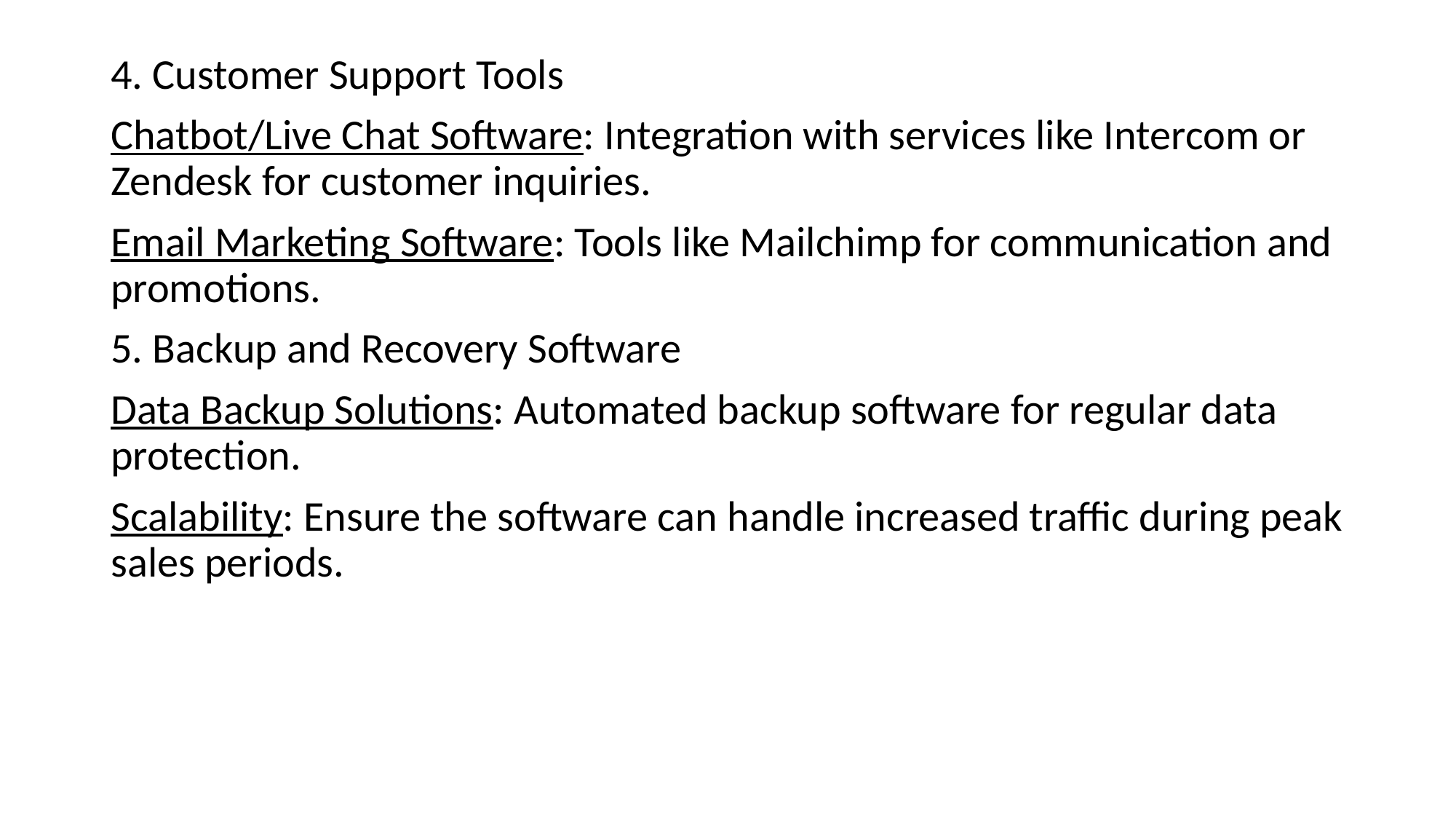

4. Customer Support Tools
Chatbot/Live Chat Software: Integration with services like Intercom or Zendesk for customer inquiries.
Email Marketing Software: Tools like Mailchimp for communication and promotions.
5. Backup and Recovery Software
Data Backup Solutions: Automated backup software for regular data protection.
Scalability: Ensure the software can handle increased traffic during peak sales periods.